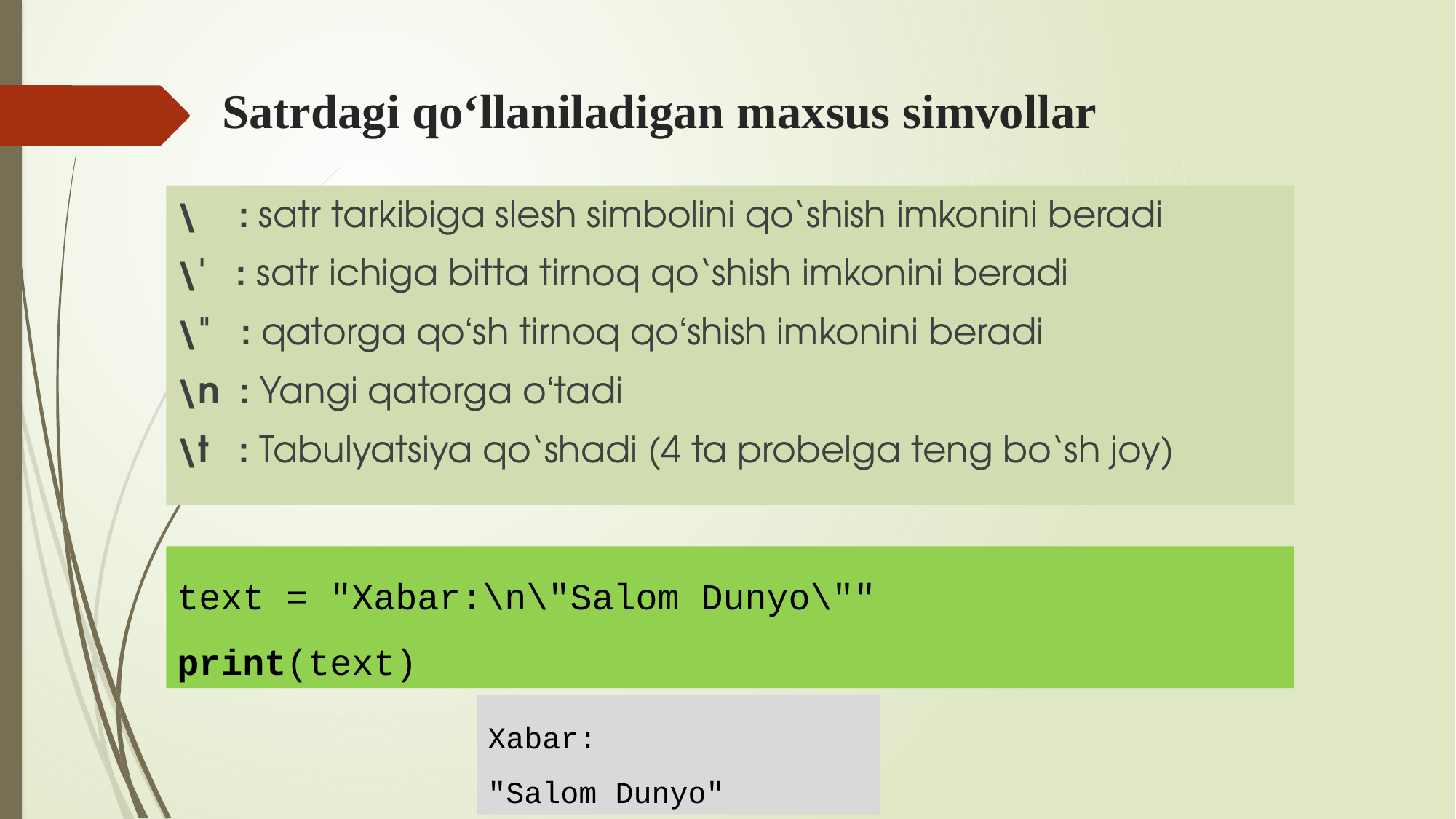

# Satrdagi qo‘llaniladigan maxsus simvollar
\    : satr tarkibiga slesh simbolini qo‘shish imkonini beradi
\'   : satr ichiga bitta tirnoq qo‘shish imkonini beradi
\"   : qatorga qoʻsh tirnoq qoʻshish imkonini beradi
\n  : Yangi qatorga oʻtadi
\t   : Tabulyatsiya qo‘shadi (4 ta probelga teng bo‘sh joy)

text = "Xabar:\n\"Salom Dunyo\""
print(text)
Xabar:
"Salom Dunyo"